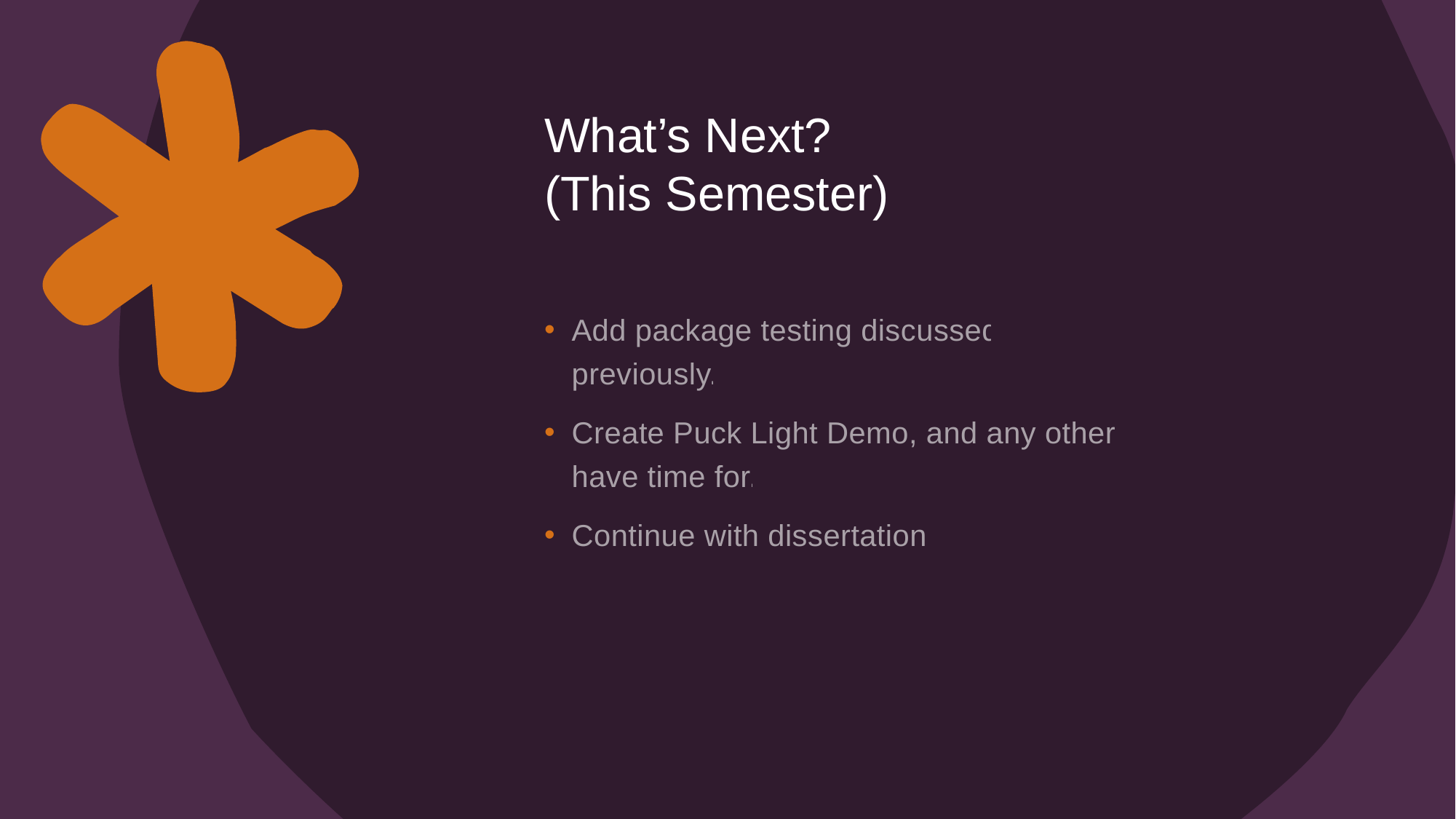

# What’s Next? (This Semester)
Add package testing discussed previously.
Create Puck Light Demo, and any other I have time for.
Continue with dissertation.